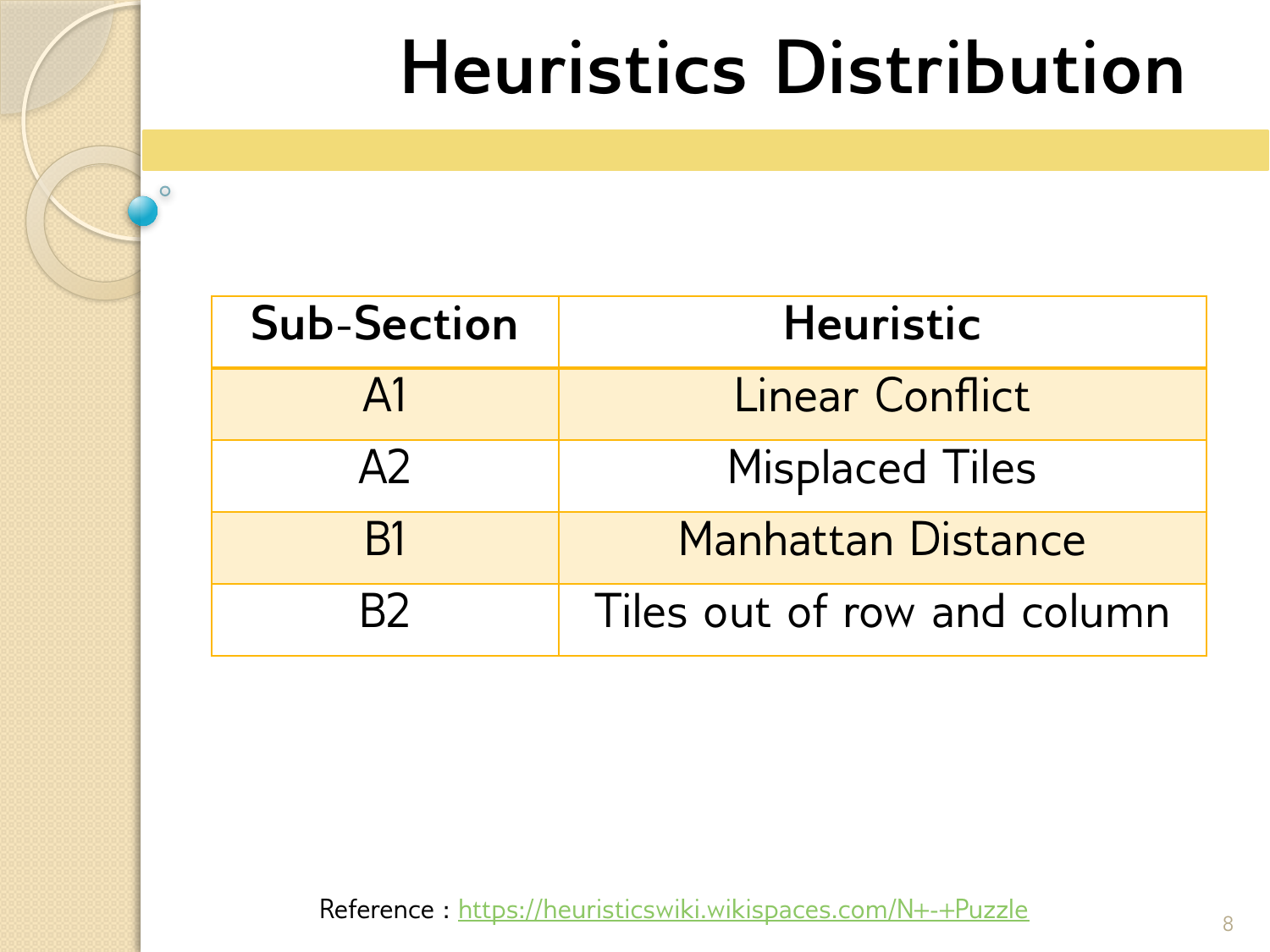

Heuristics Distribution

| Sub-Section | Heuristic |
| --- | --- |
| A1 | Linear Conflict |
| A2 | Misplaced Tiles |
| B1 | Manhattan Distance |
| B2 | Tiles out of row and column |
8
Reference : https://heuristicswiki.wikispaces.com/N+-+Puzzle